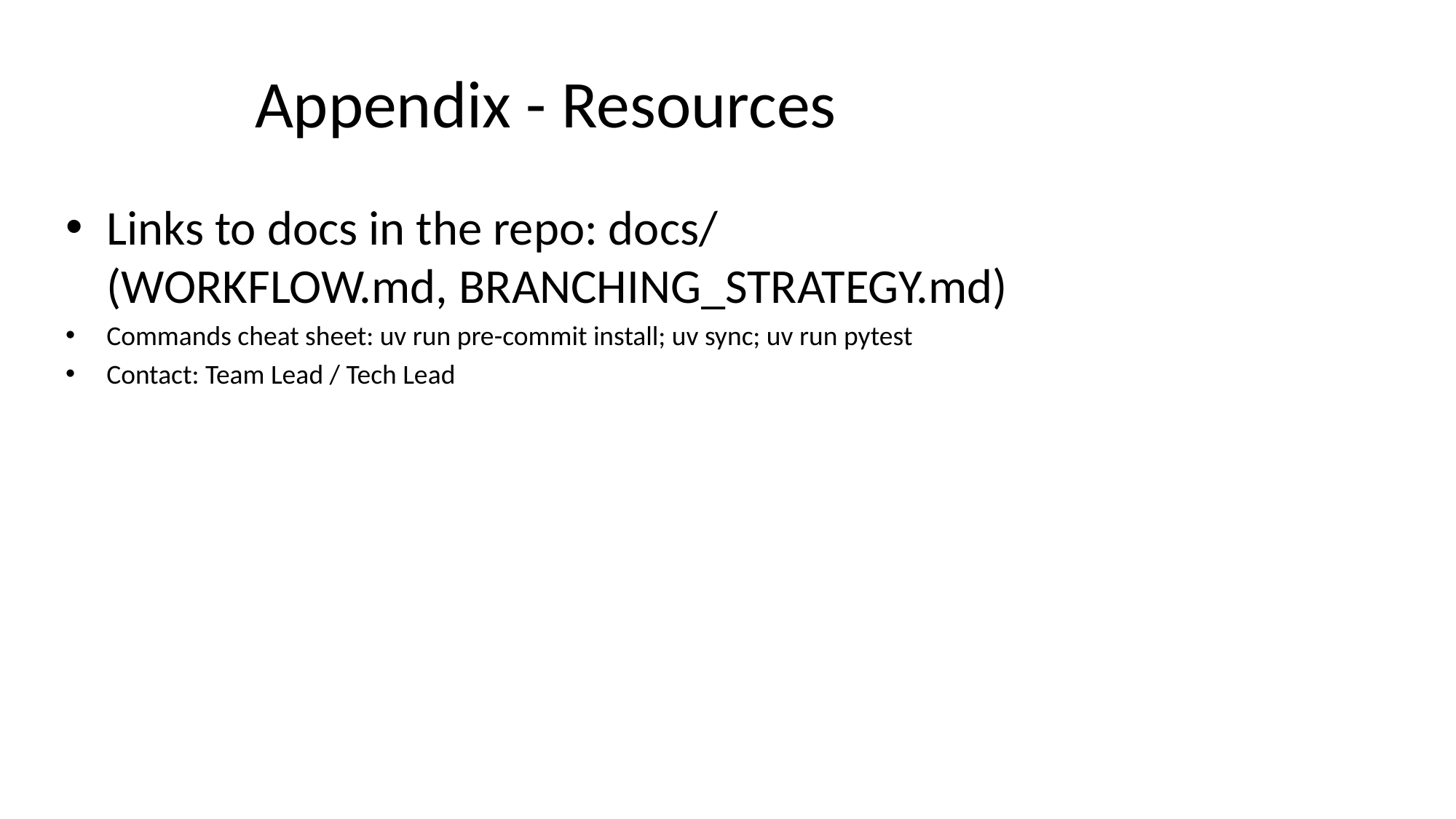

# Appendix - Resources
Links to docs in the repo: docs/ (WORKFLOW.md, BRANCHING_STRATEGY.md)
Commands cheat sheet: uv run pre-commit install; uv sync; uv run pytest
Contact: Team Lead / Tech Lead